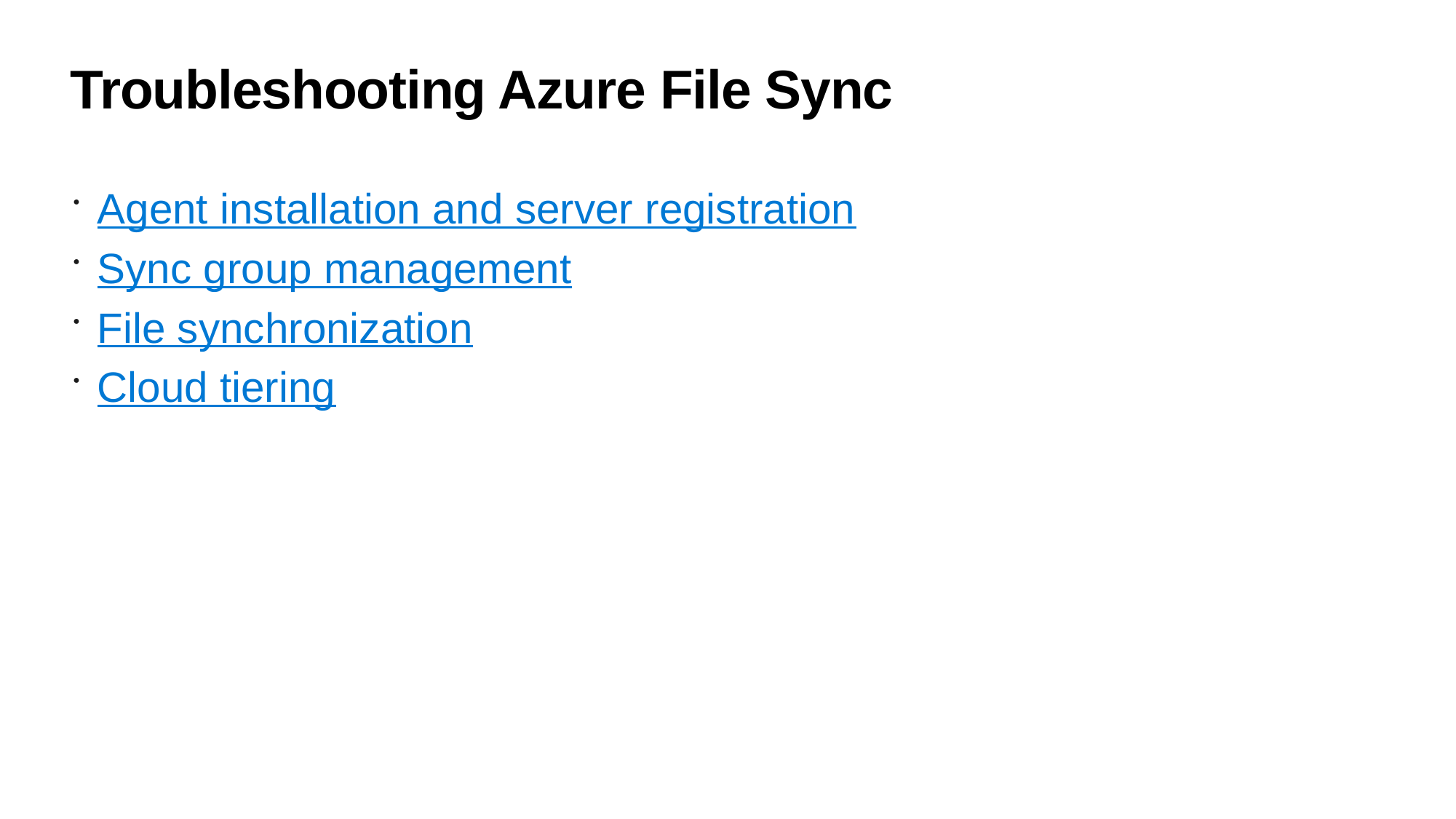

# Troubleshooting Azure File Sync
Agent installation and server registration
Sync group management
File synchronization
Cloud tiering